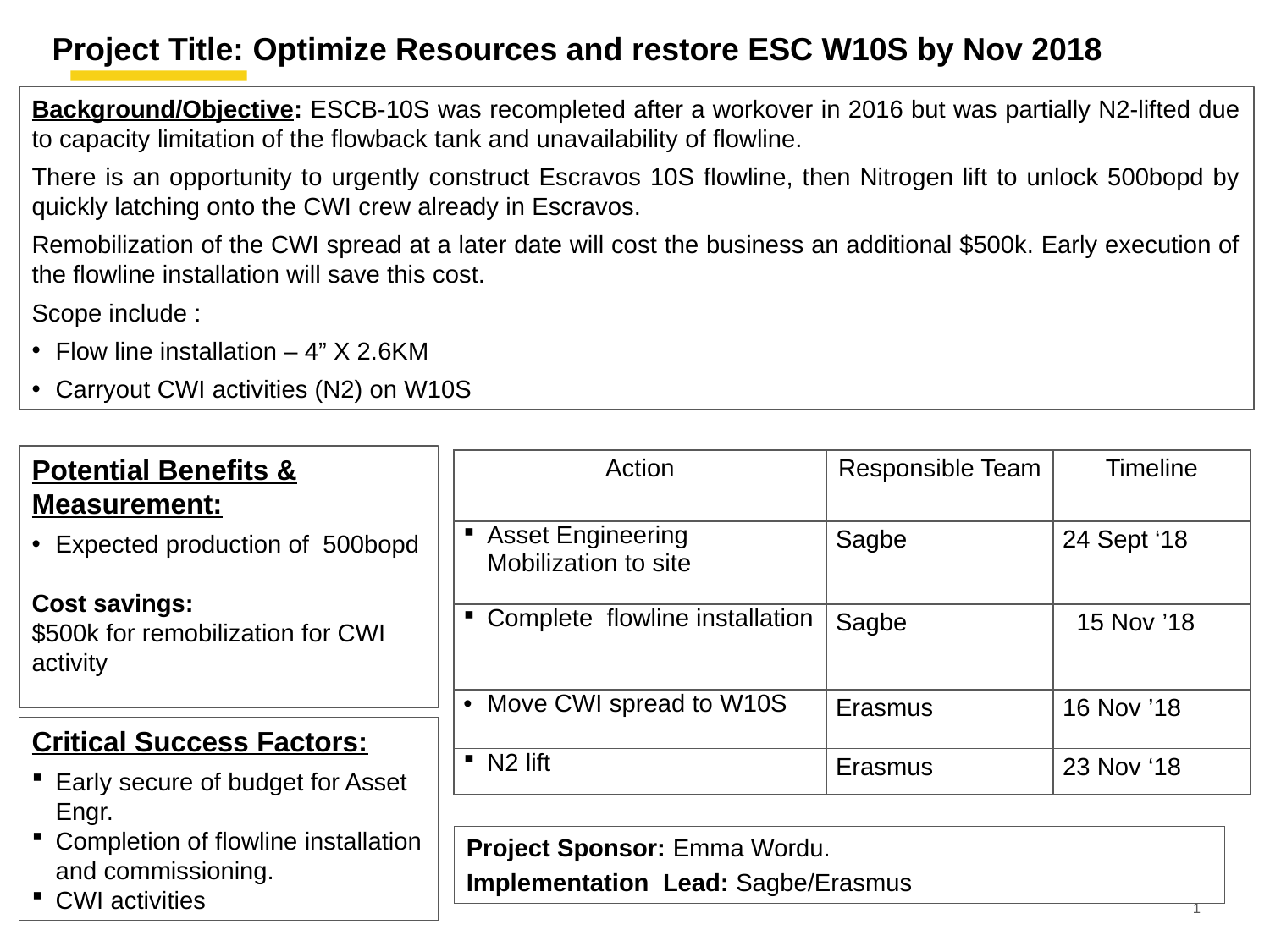

# Project Title: Optimize Resources and restore ESC W10S by Nov 2018
Background/Objective: ESCB-10S was recompleted after a workover in 2016 but was partially N2-lifted due to capacity limitation of the flowback tank and unavailability of flowline.
There is an opportunity to urgently construct Escravos 10S flowline, then Nitrogen lift to unlock 500bopd by quickly latching onto the CWI crew already in Escravos.
Remobilization of the CWI spread at a later date will cost the business an additional $500k. Early execution of the flowline installation will save this cost.
Scope include :
Flow line installation – 4” X 2.6KM
Carryout CWI activities (N2) on W10S
Potential Benefits & Measurement:
Expected production of  500bopd

Cost savings:
$500k for remobilization for CWI activity

| Action | Responsible Team | Timeline |
| --- | --- | --- |
| Asset Engineering Mobilization to site | Sagbe | 24 Sept ‘18 |
| Complete flowline installation | Sagbe | 15 Nov ’18 |
| Move CWI spread to W10S | Erasmus | 16 Nov ’18 |
| N2 lift | Erasmus | 23 Nov ‘18 |
Critical Success Factors:
Early secure of budget for Asset Engr.
Completion of flowline installation and commissioning.
CWI activities
Project Sponsor: Emma Wordu.
Implementation  Lead: Sagbe/Erasmus
1